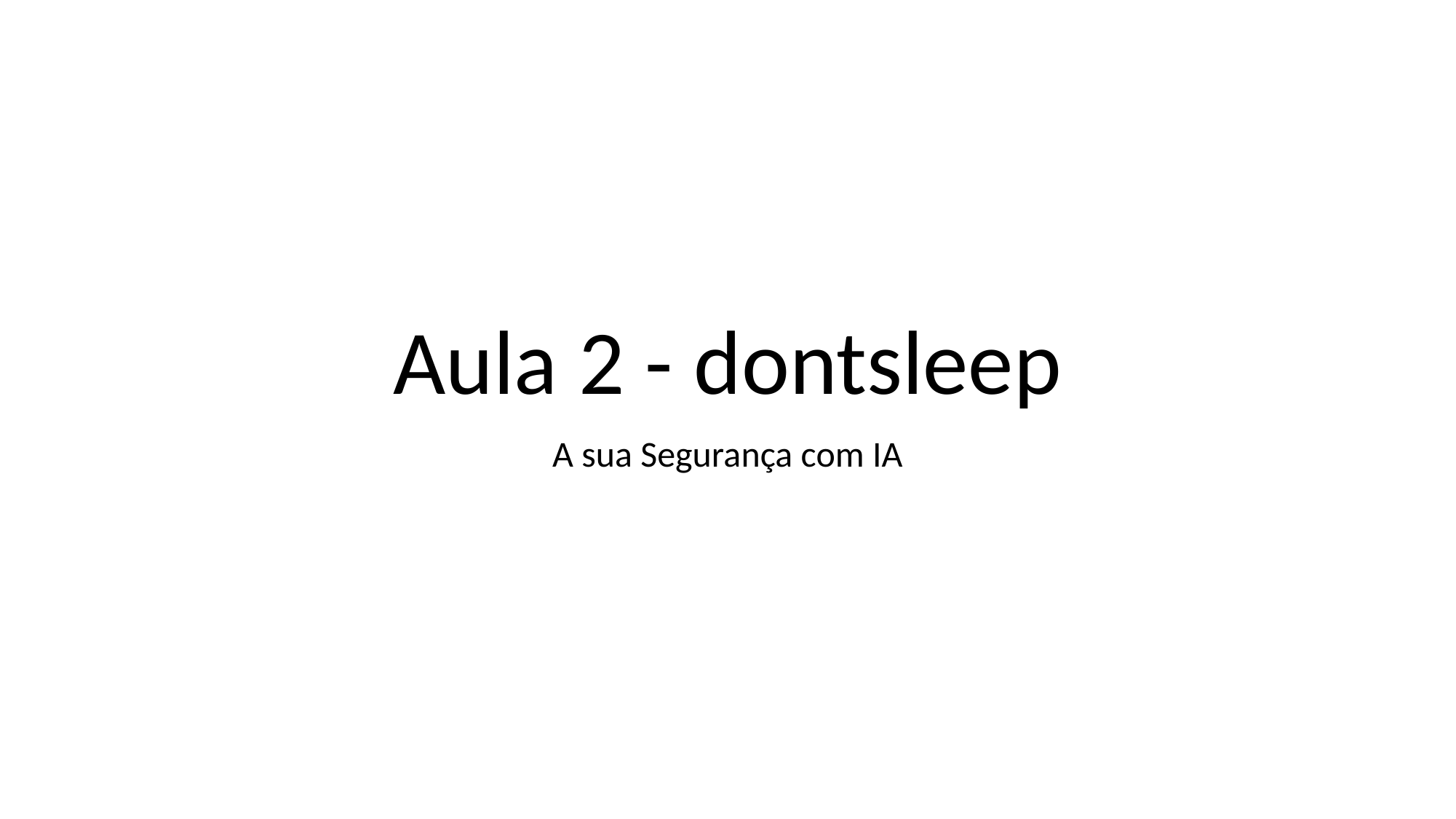

# Aula 2 - dontsleep
A sua Segurança com IA